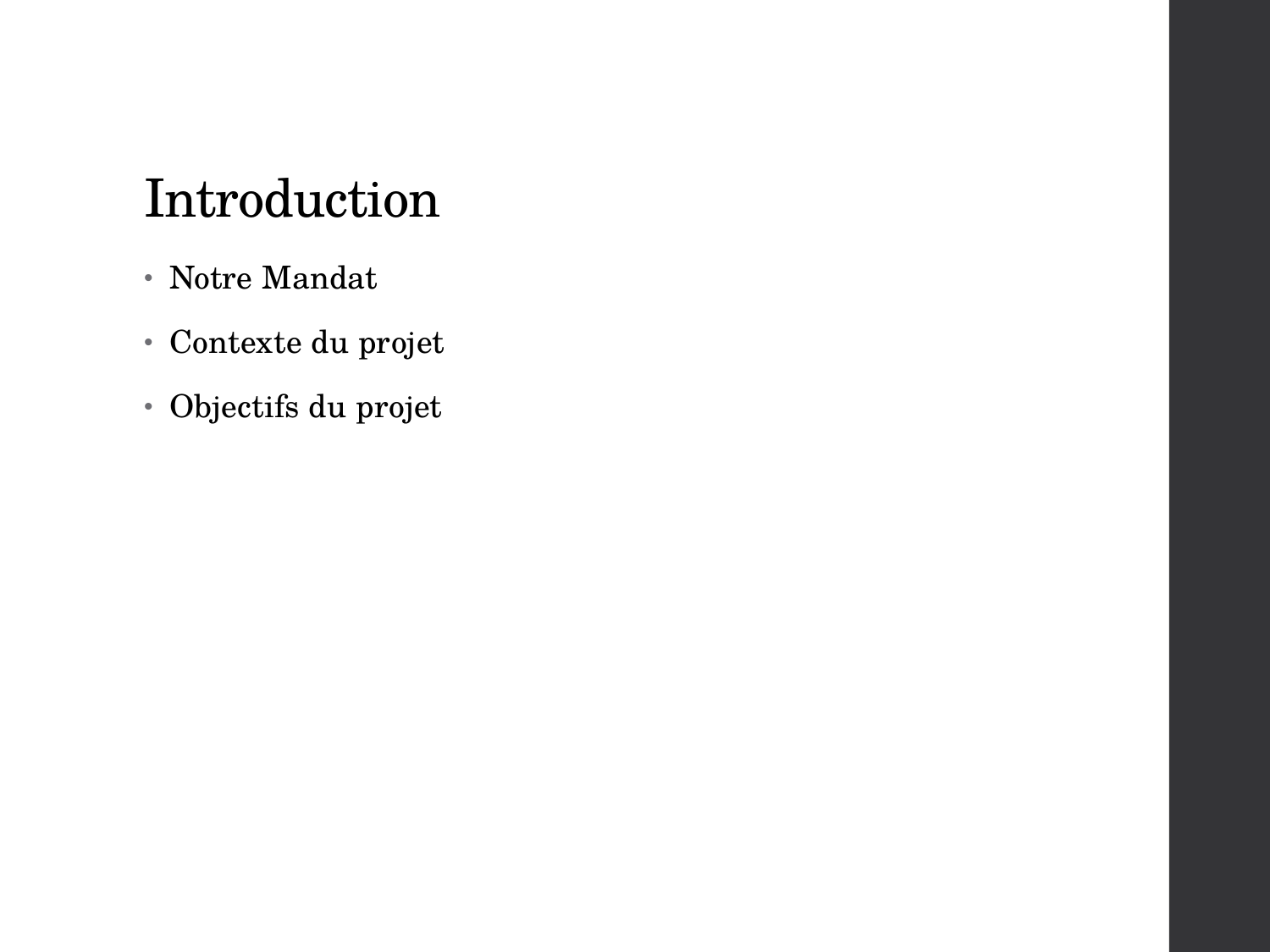

# Introduction
Notre Mandat
Contexte du projet
Objectifs du projet